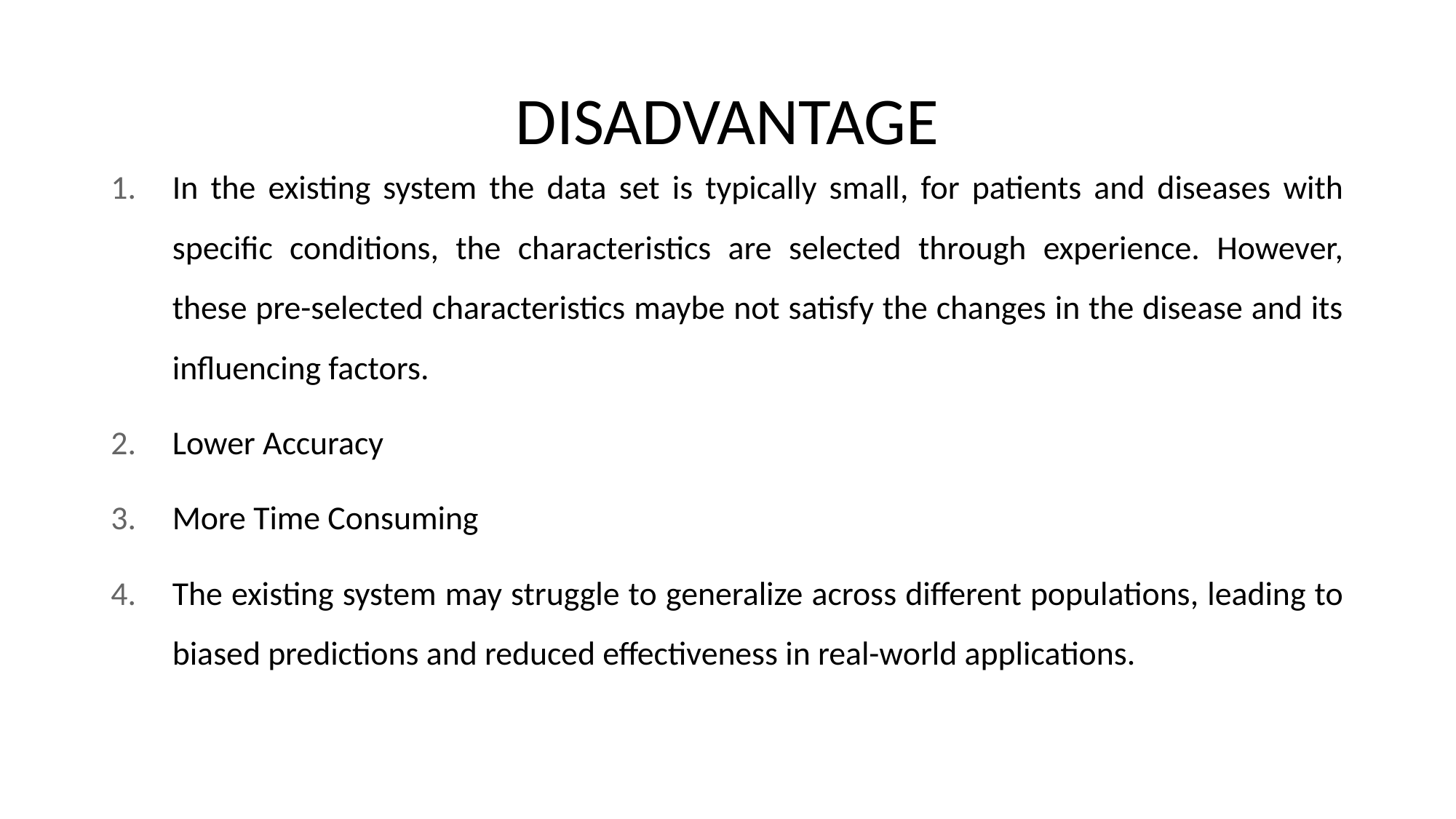

In the existing system the data set is typically small, for patients and diseases with specific conditions, the characteristics are selected through experience. However, these pre-selected characteristics maybe not satisfy the changes in the disease and its influencing factors.
Lower Accuracy
More Time Consuming
The existing system may struggle to generalize across different populations, leading to biased predictions and reduced effectiveness in real-world applications.
# DISADVANTAGE